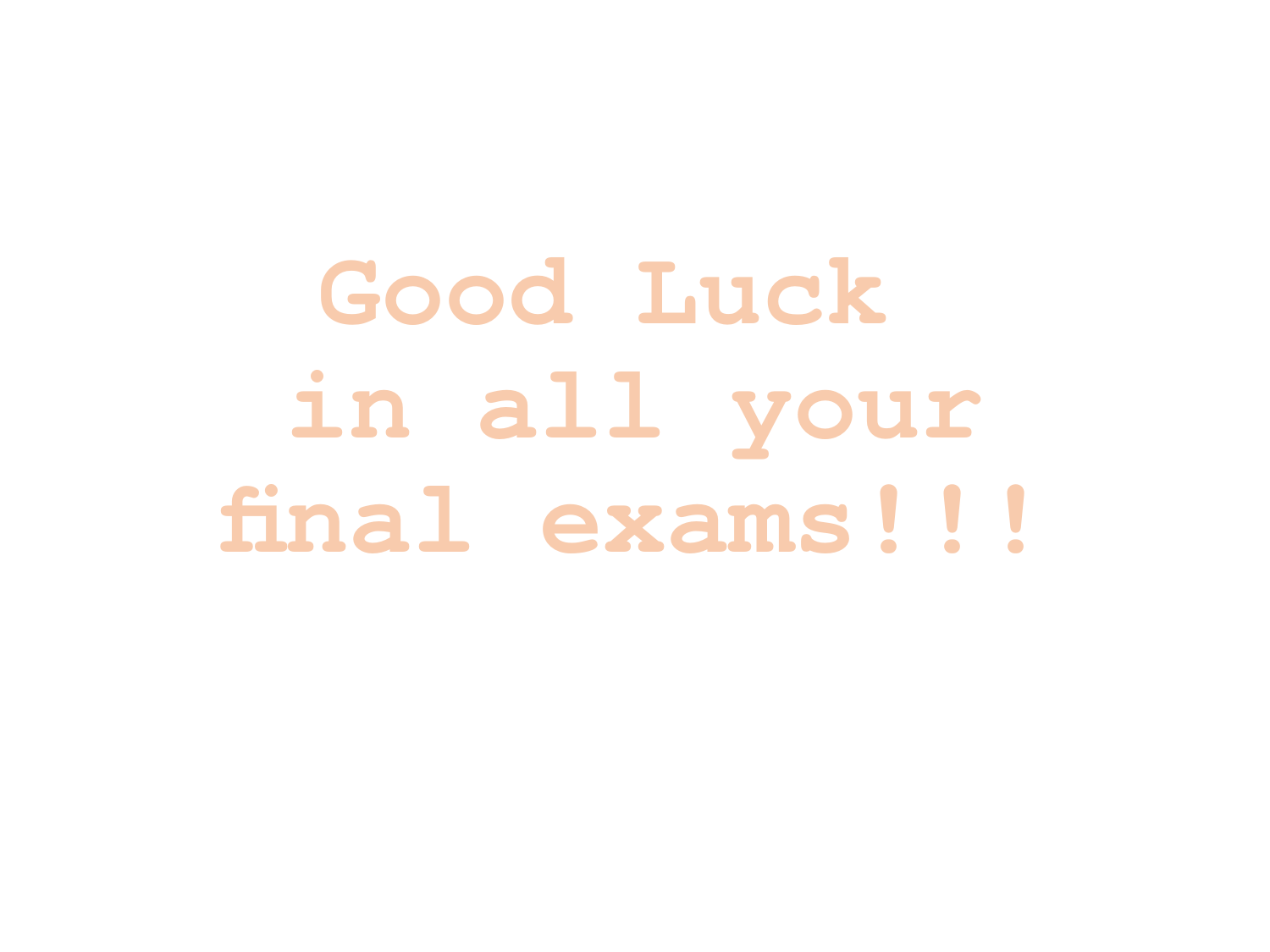

# Good Luck in all your final exams!!!